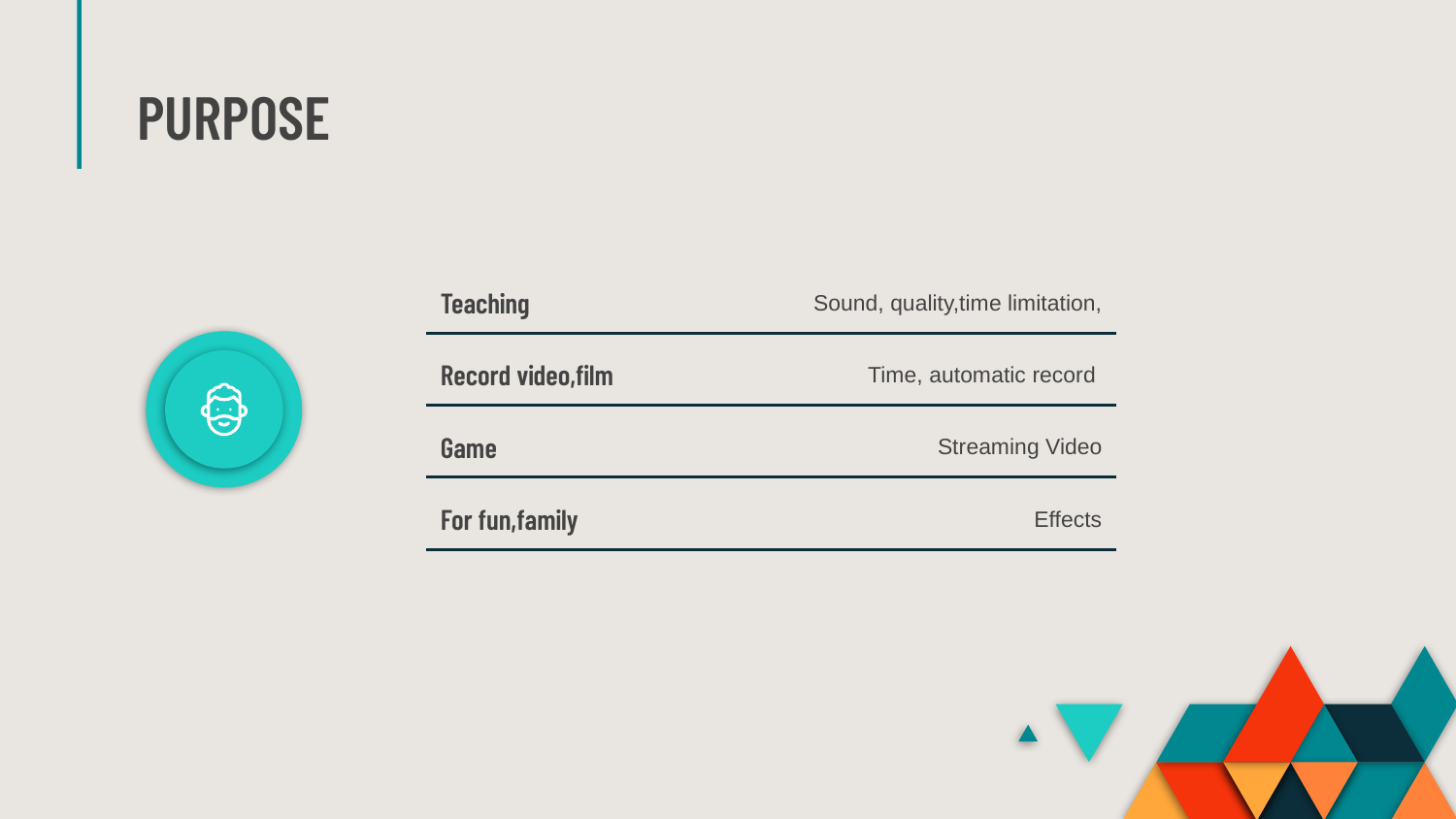

# PURPOSE
Teaching
Sound, quality,time limitation,

Record video,film
Time, automatic record

Game
Streaming Video
For fun,family
Effects